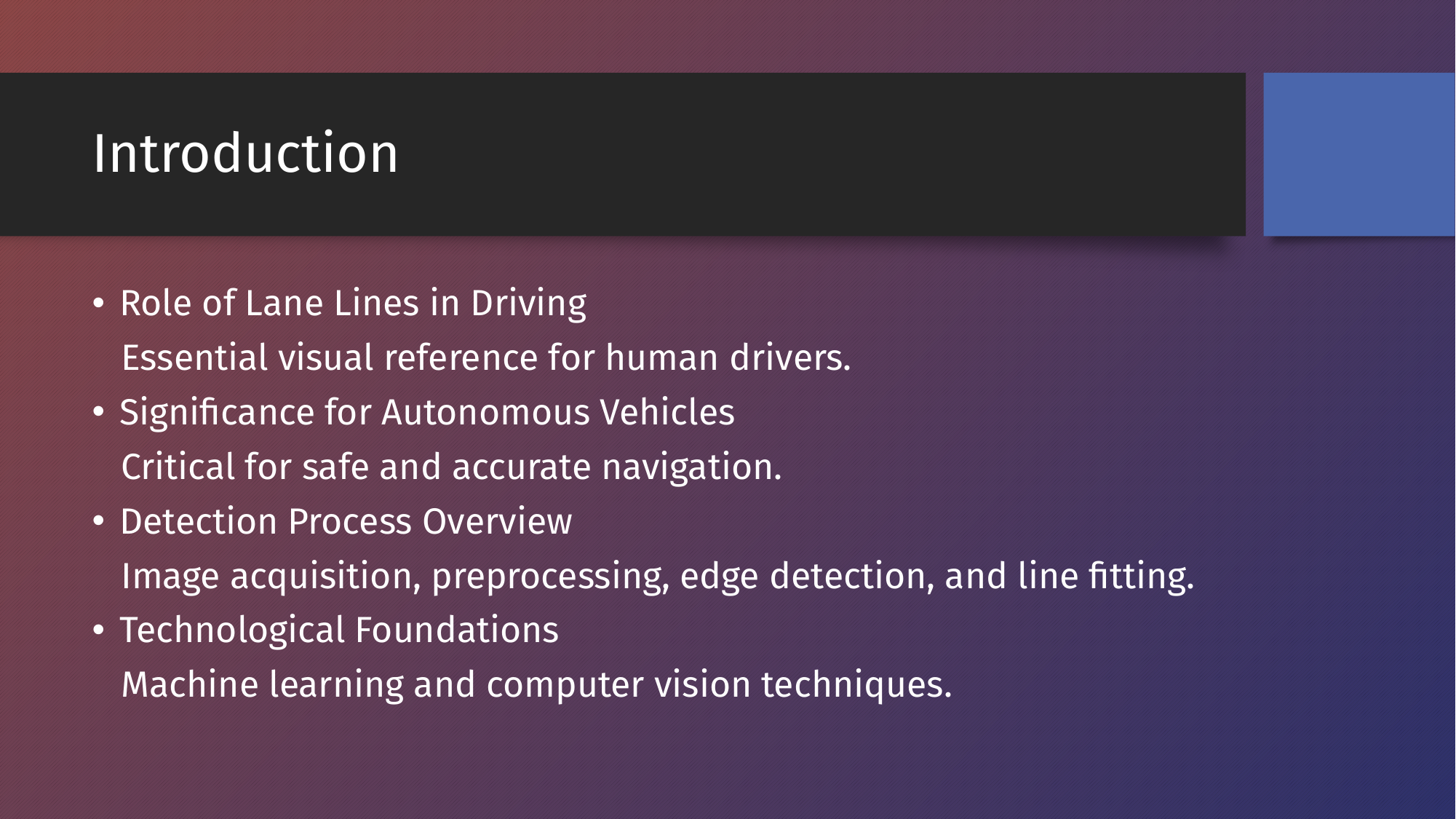

# Introduction
Role of Lane Lines in Driving
   Essential visual reference for human drivers.
Significance for Autonomous Vehicles
   Critical for safe and accurate navigation.
Detection Process Overview
   Image acquisition, preprocessing, edge detection, and line fitting.
Technological Foundations
   Machine learning and computer vision techniques.